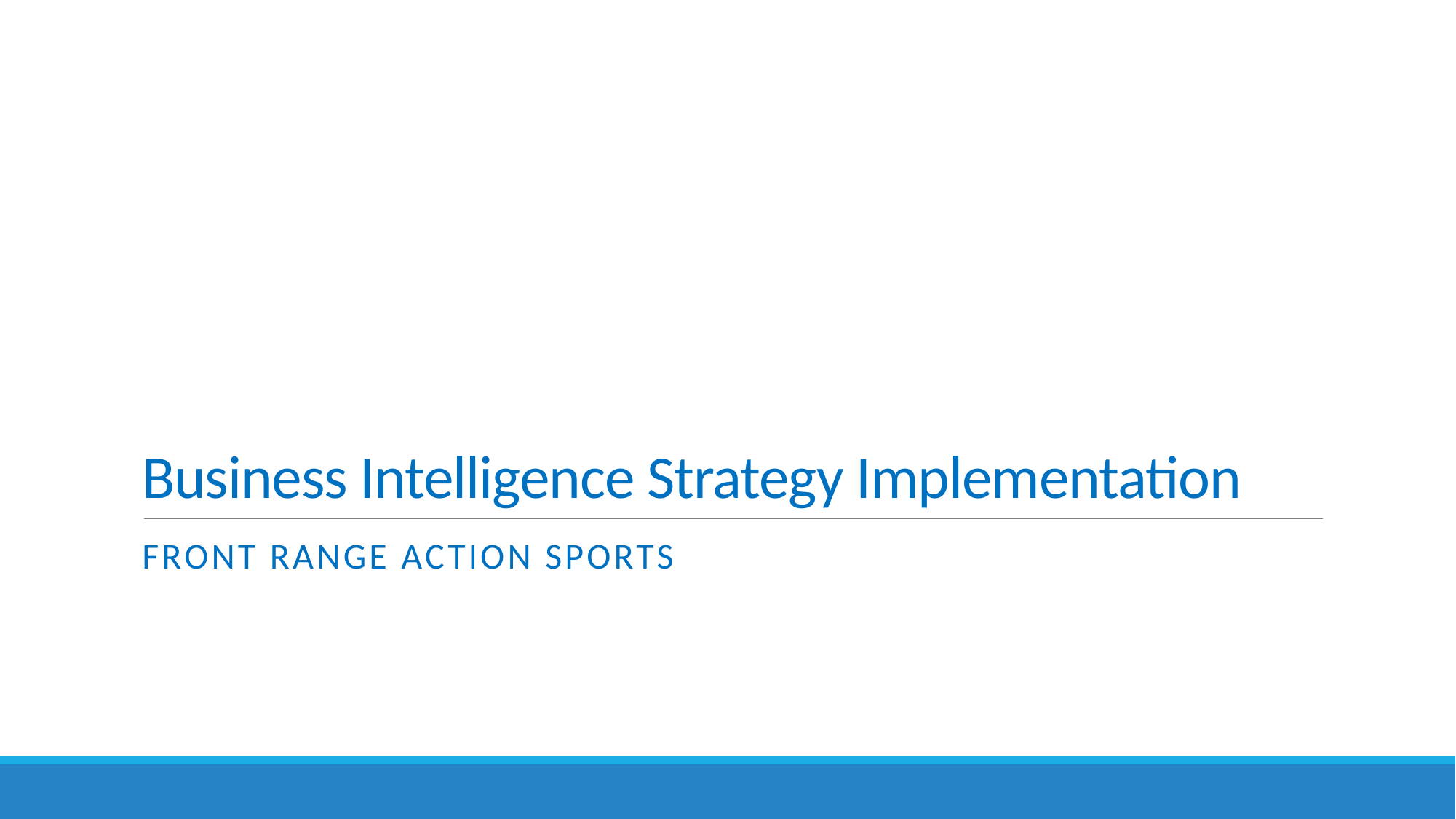

# Business Intelligence Strategy Implementation
Front range action sports